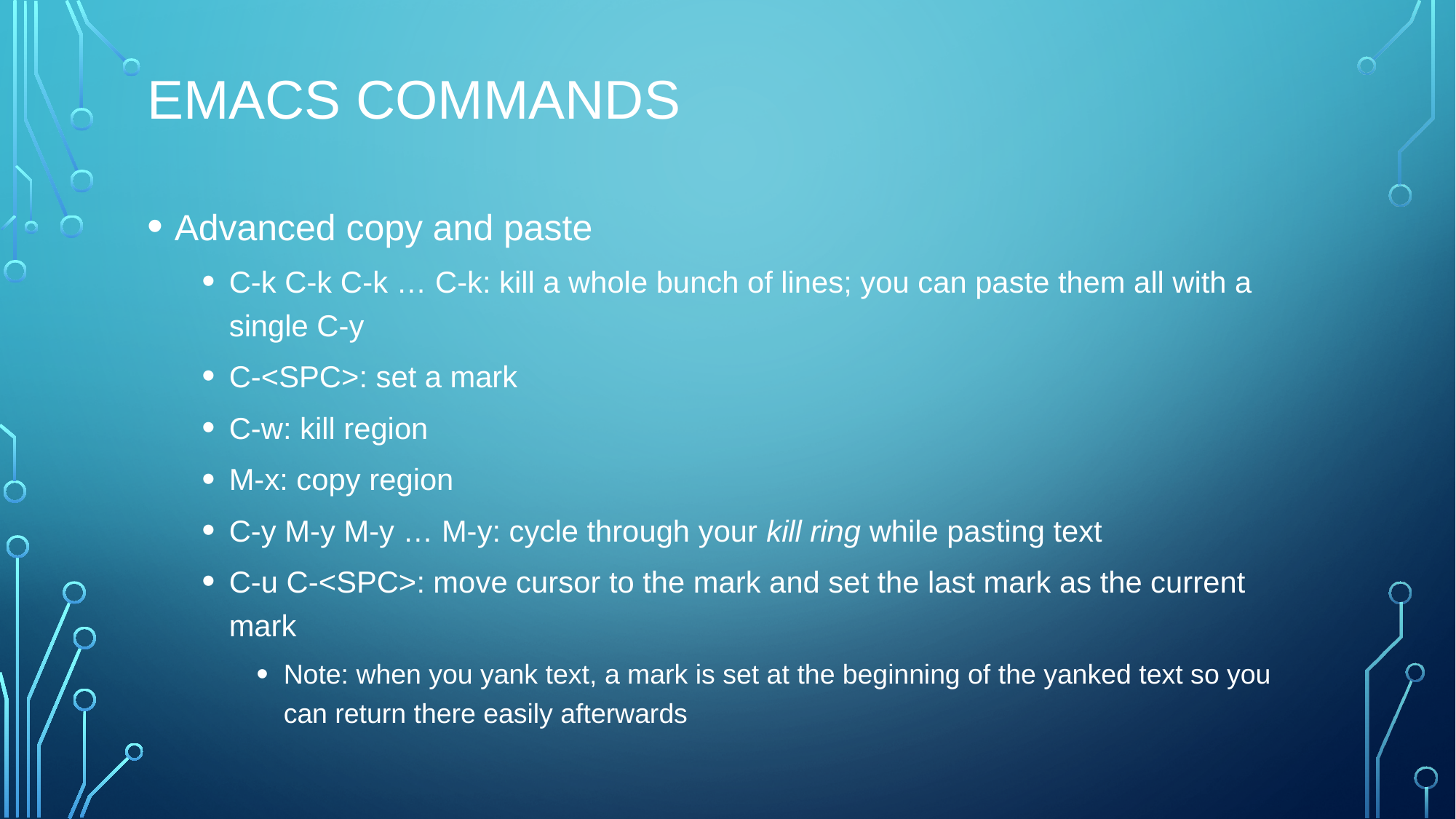

# Emacs Commands
Advanced copy and paste
C-k C-k C-k … C-k: kill a whole bunch of lines; you can paste them all with a single C-y
C-<SPC>: set a mark
C-w: kill region
M-x: copy region
C-y M-y M-y … M-y: cycle through your kill ring while pasting text
C-u C-<SPC>: move cursor to the mark and set the last mark as the current mark
Note: when you yank text, a mark is set at the beginning of the yanked text so you can return there easily afterwards